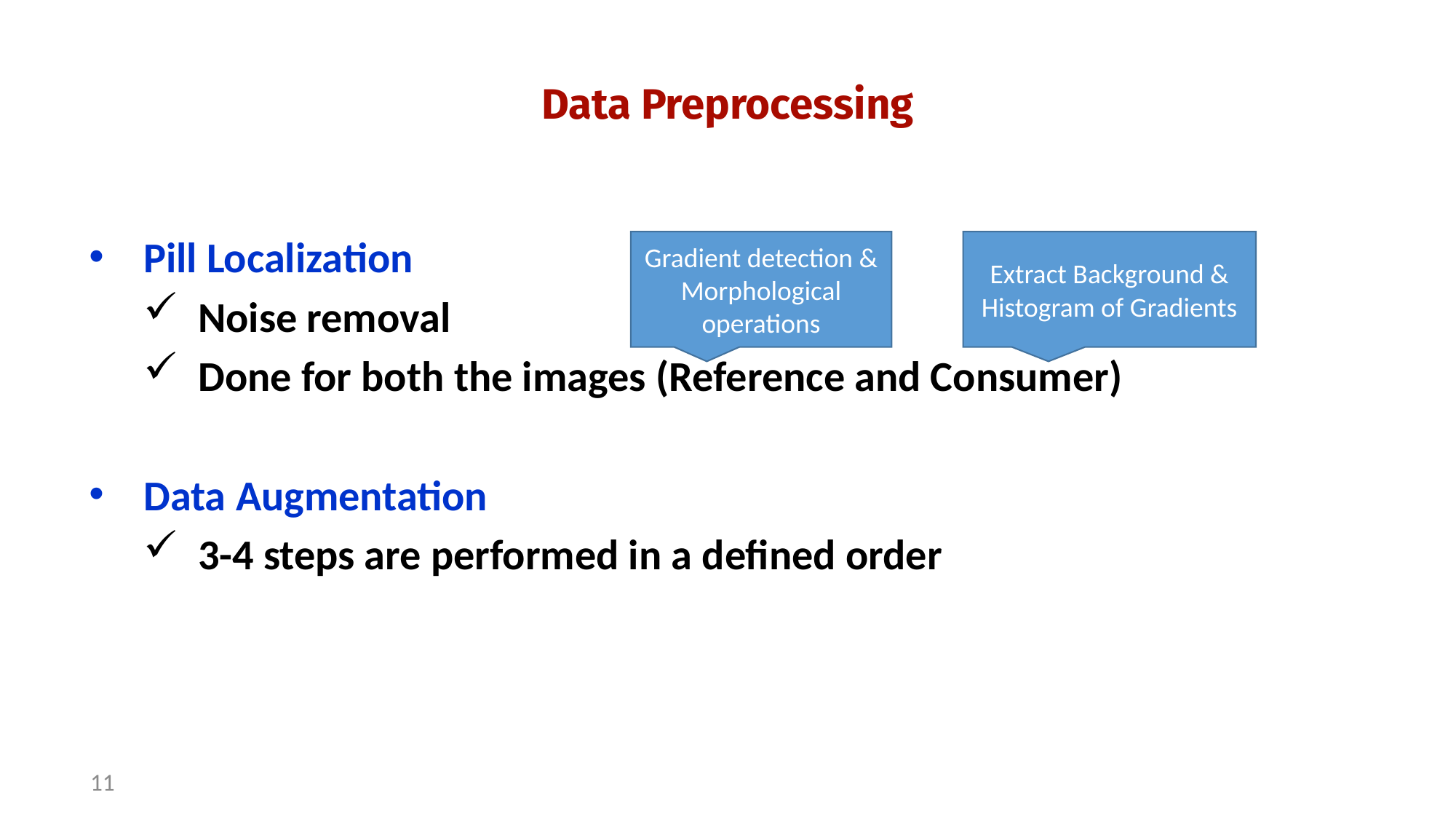

Data Preprocessing
Pill Localization
Noise removal
Done for both the images (Reference and Consumer)

Data Augmentation
3-4 steps are performed in a defined order

Extract Background &
Histogram of Gradients
Gradient detection &
Morphological operations
11